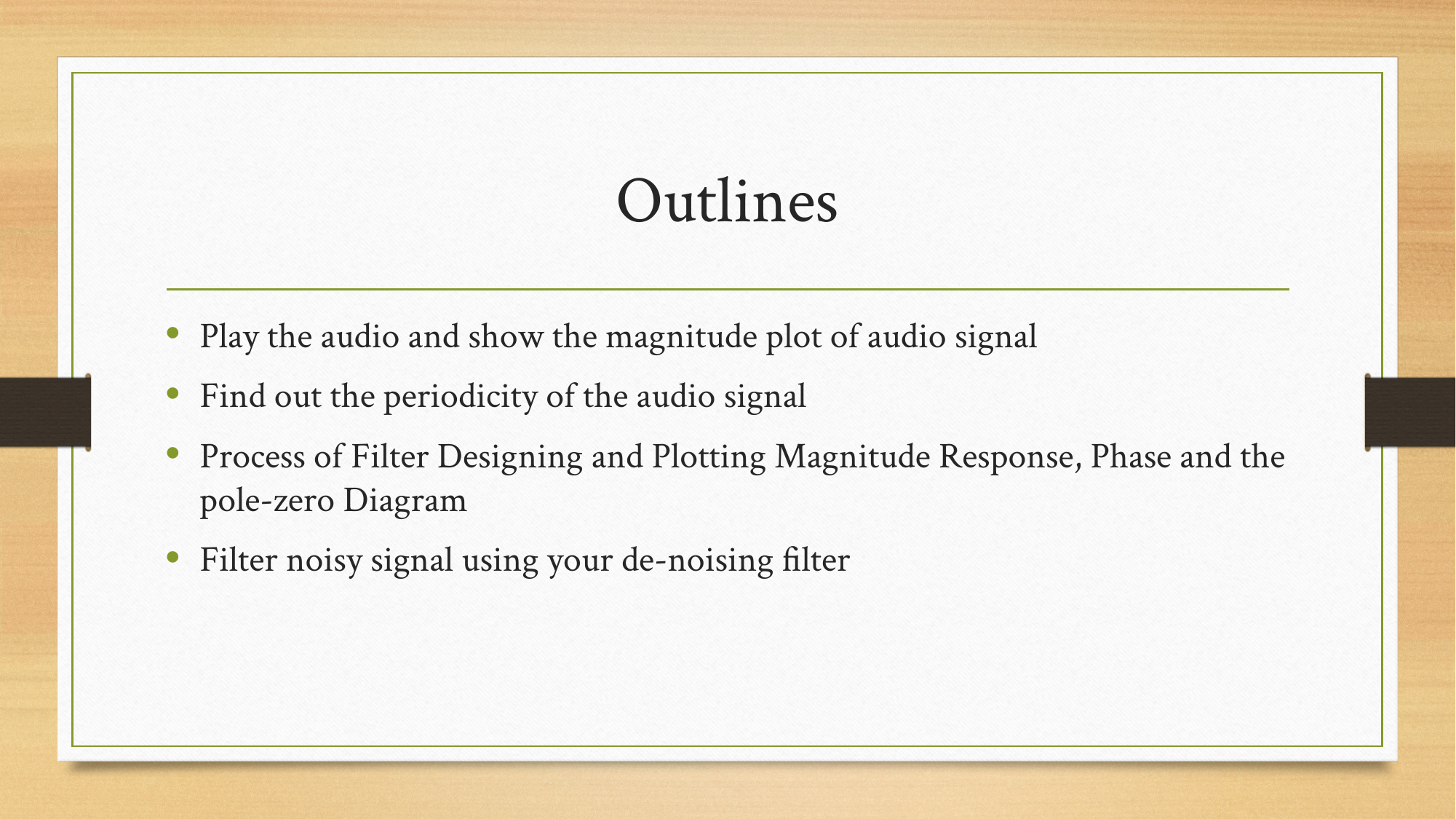

# Outlines
Play the audio and show the magnitude plot of audio signal
Find out the periodicity of the audio signal
Process of Filter Designing and Plotting Magnitude Response, Phase and the pole-zero Diagram
Filter noisy signal using your de-noising filter